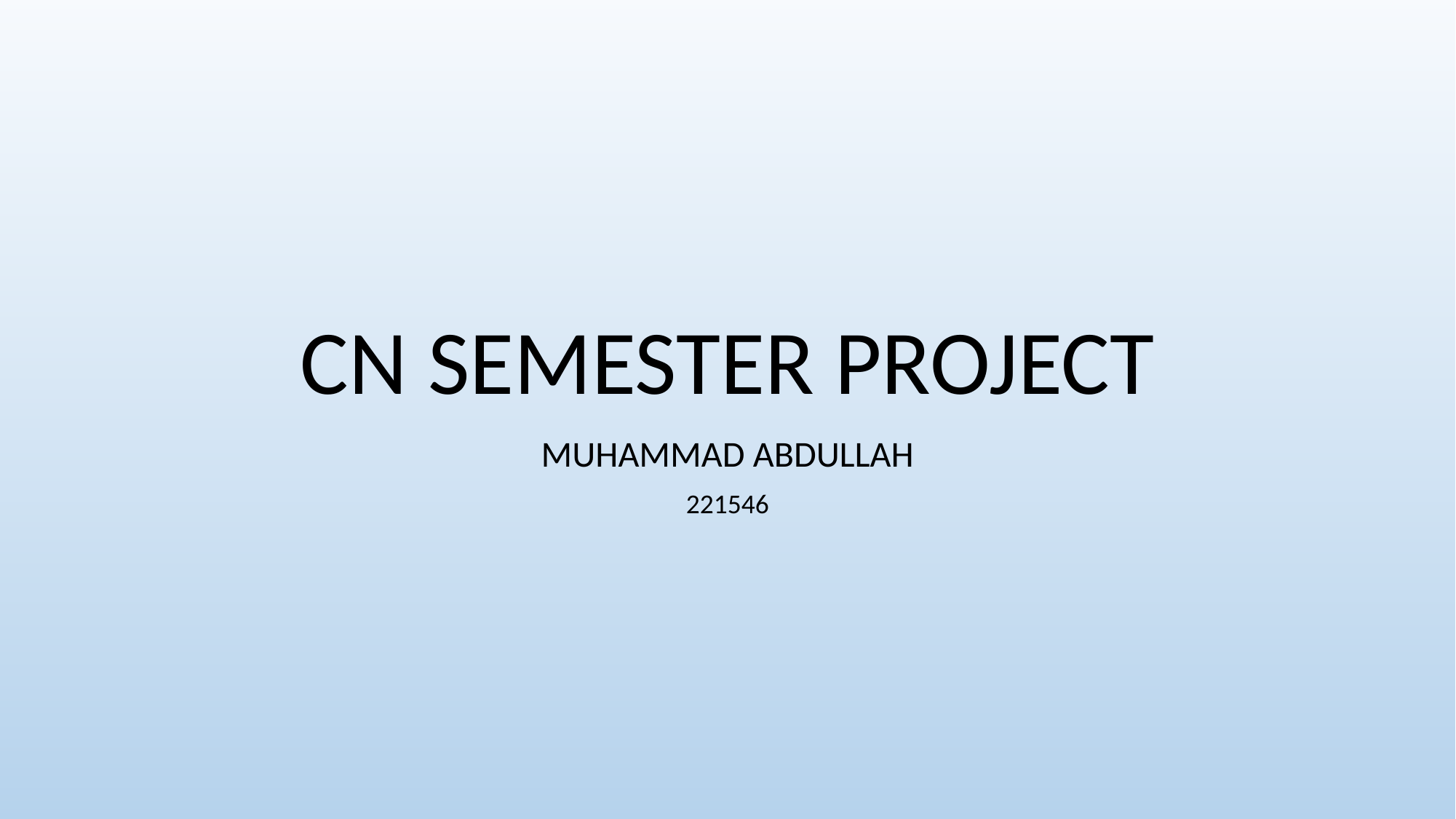

# CN SEMESTER PROJECT
MUHAMMAD ABDULLAH
221546